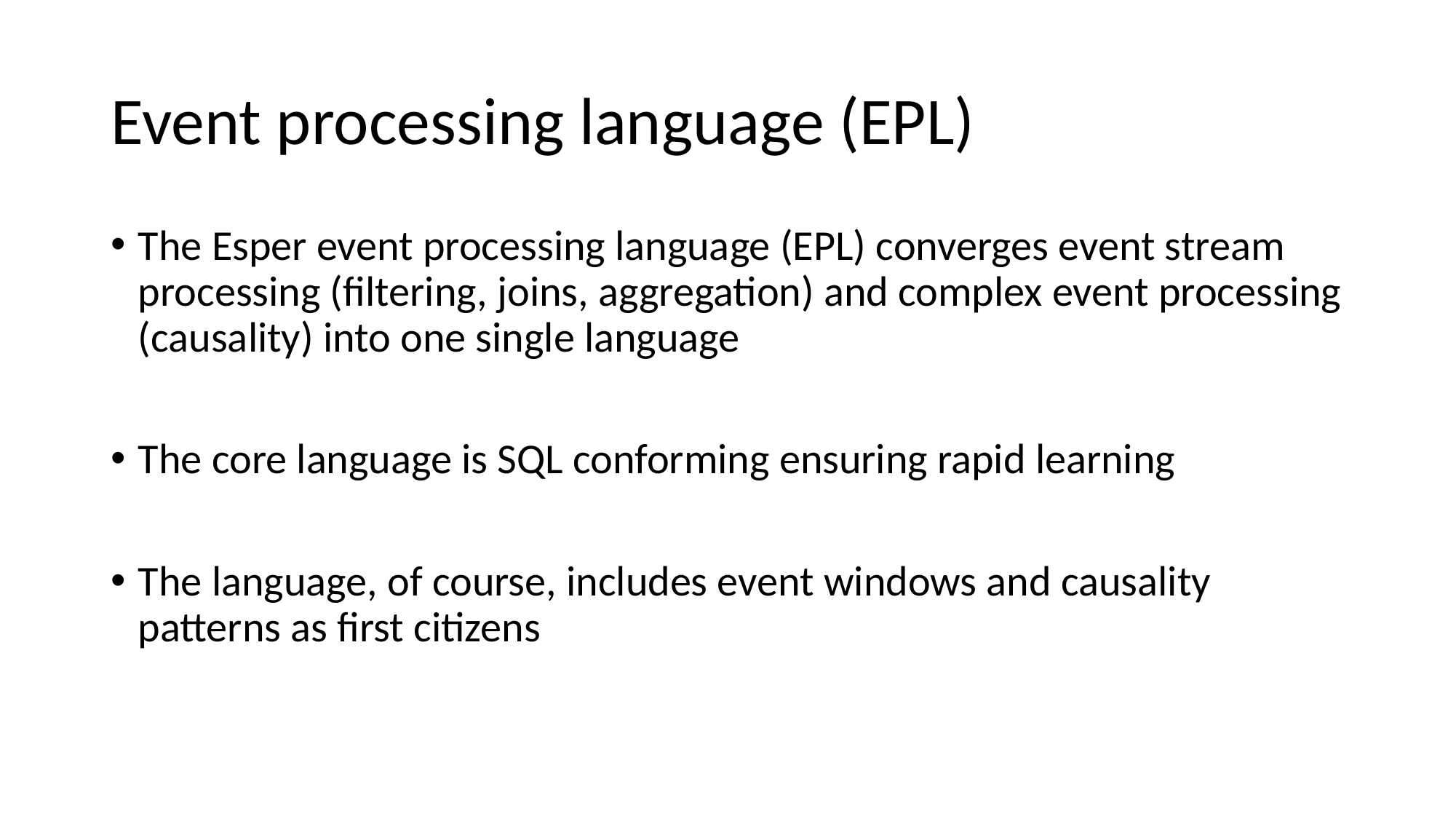

# Event processing language (EPL)
The Esper event processing language (EPL) converges event stream processing (filtering, joins, aggregation) and complex event processing (causality) into one single language

The core language is SQL conforming ensuring rapid learning

The language, of course, includes event windows and causality patterns as first citizens